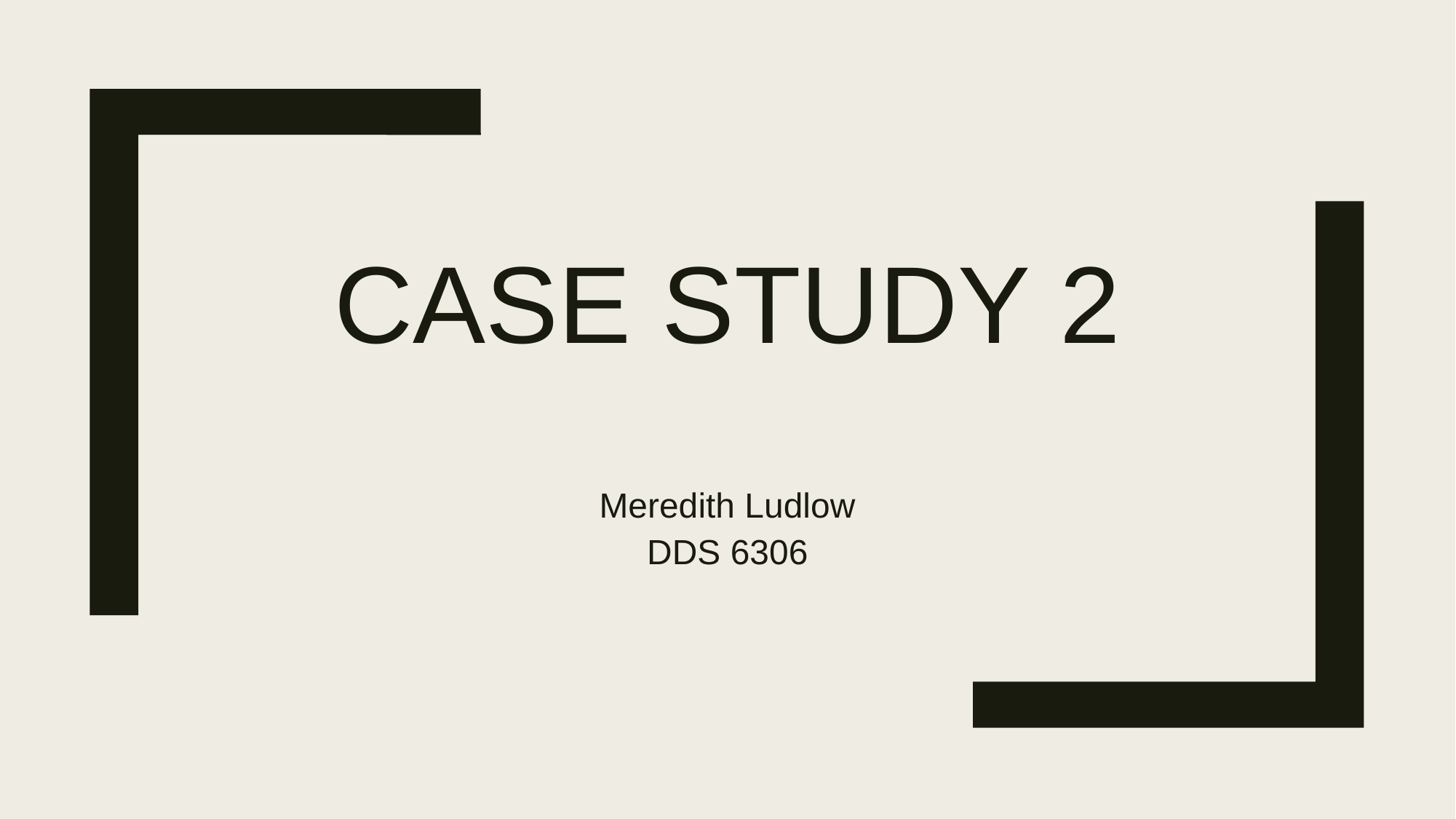

# Case Study 2
Meredith Ludlow
DDS 6306